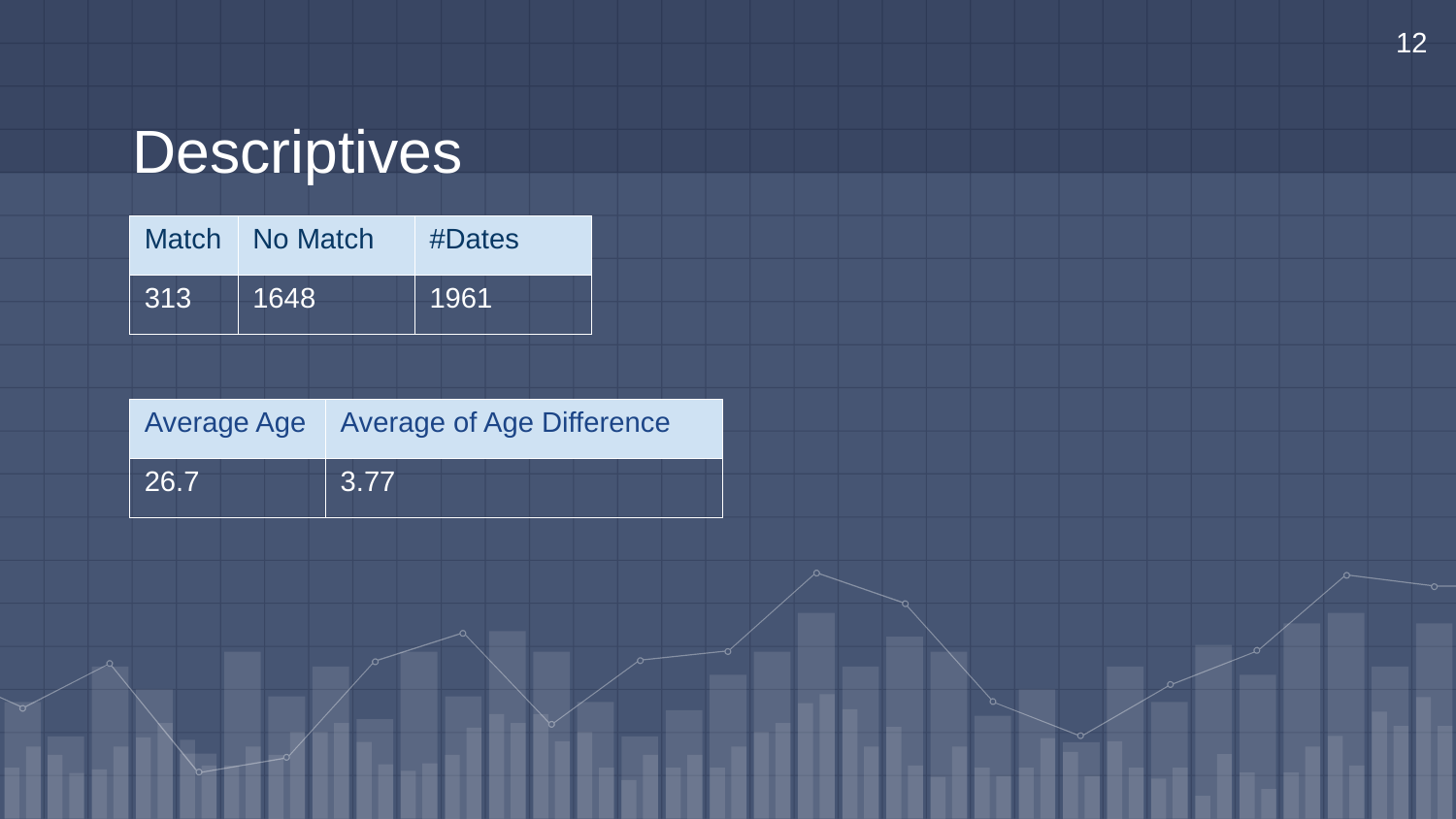

12
# Descriptives
| Match | No Match | #Dates |
| --- | --- | --- |
| 313 | 1648 | 1961 |
| Average Age | Average of Age Difference |
| --- | --- |
| 26.7 | 3.77 |